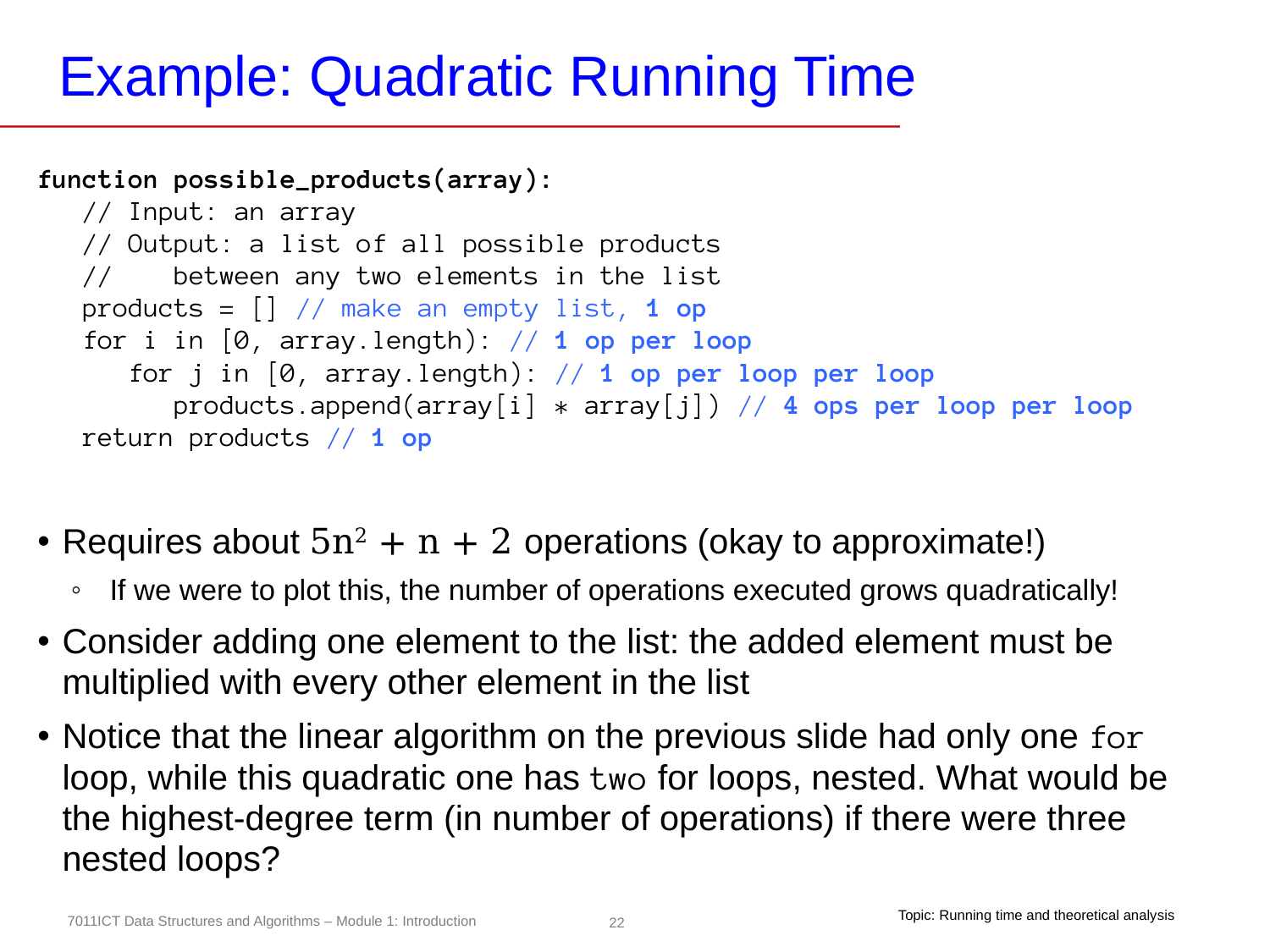

# Example: Quadratic Running Time
function possible_products(array):
   // Input: an array
   // Output: a list of all possible products
   //    between any two elements in the list
   products = [] // make an empty list, 1 op
   for i in [0, array.length): // 1 op per loop
      for j in [0, array.length): // 1 op per loop per loop
         products.append(array[i] * array[j]) // 4 ops per loop per loop
   return products // 1 op

Requires about 5n2 + n + 2 operations (okay to approximate!)
If we were to plot this, the number of operations executed grows quadratically!
Consider adding one element to the list: the added element must be multiplied with every other element in the list
Notice that the linear algorithm on the previous slide had only one for loop, while this quadratic one has two for loops, nested. What would be the highest-degree term (in number of operations) if there were three nested loops?
Topic: Running time and theoretical analysis